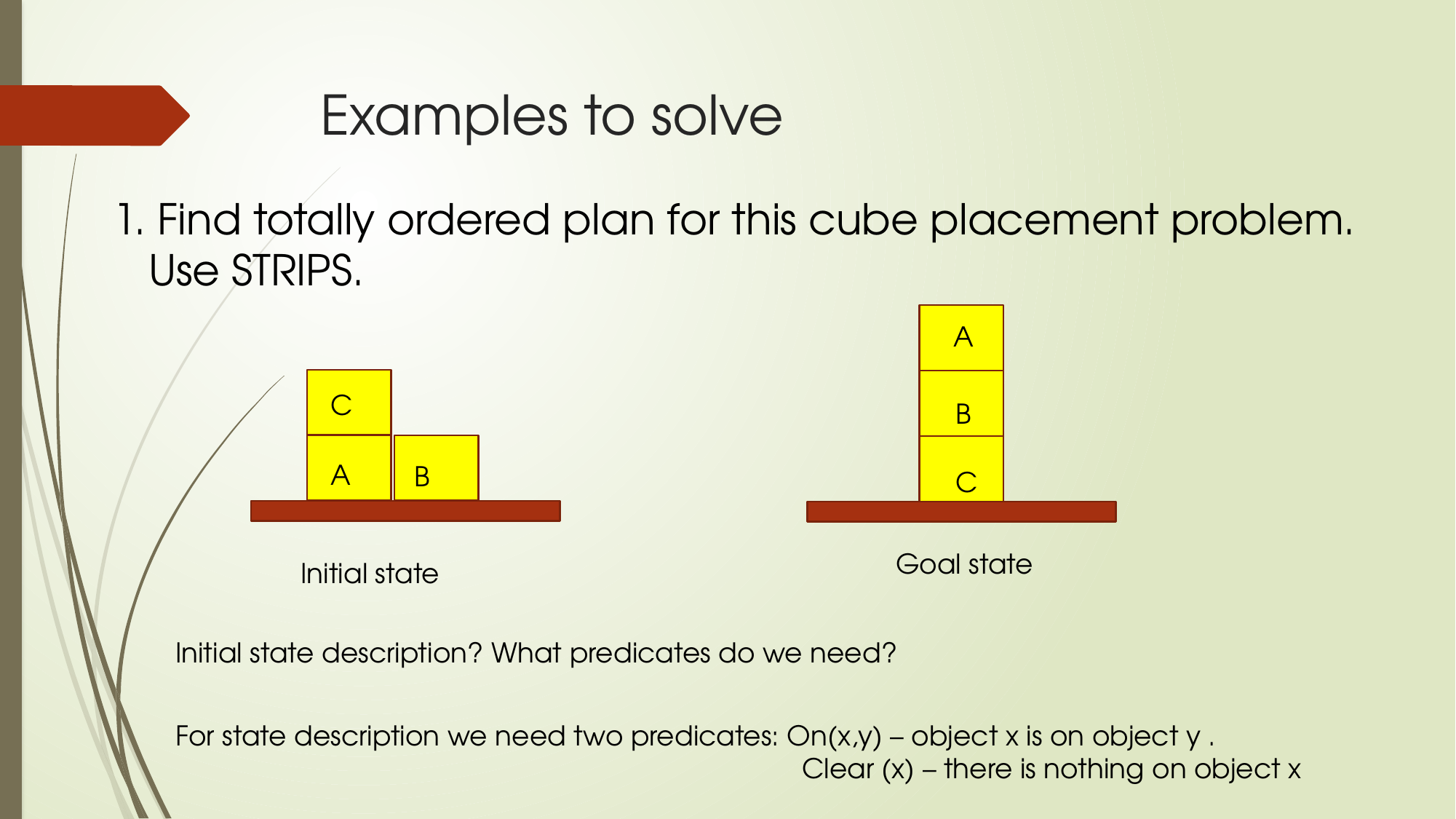

# Examples to solve
1. Find totally ordered plan for this cube placement problem.        Use STRIPS.

A

C
B

A
B
C

Goal state
Initial state
Initial state description? What predicates do we need?
For state description we need two predicates: On(x,y) – object x is on object y .
                                                                                  Clear (x) – there is nothing on object x